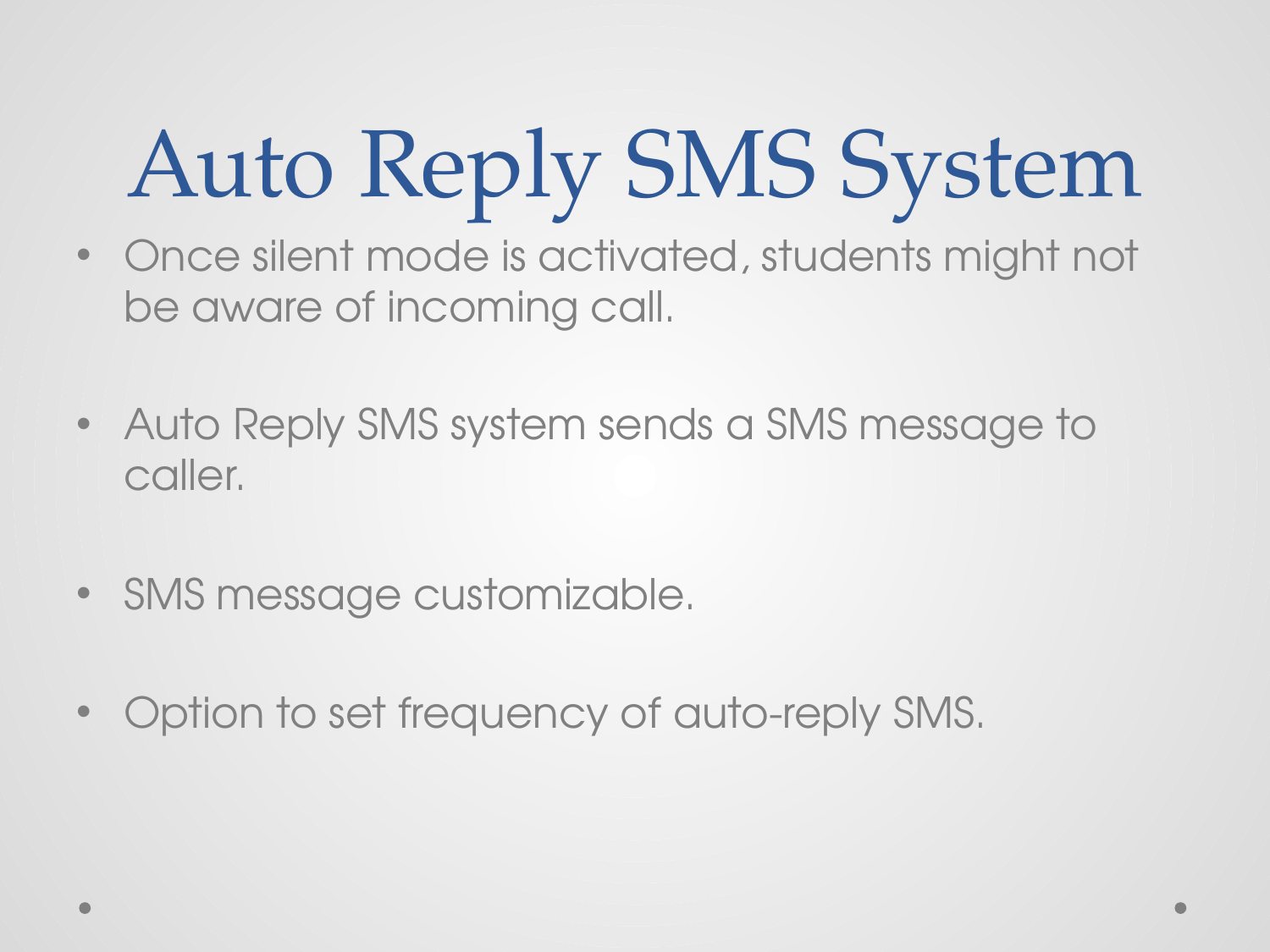

# Auto Reply SMS System
Once silent mode is activated, students might not be aware of incoming call.

Auto Reply SMS system sends a SMS message to caller.

SMS message customizable.

Option to set frequency of auto-reply SMS.